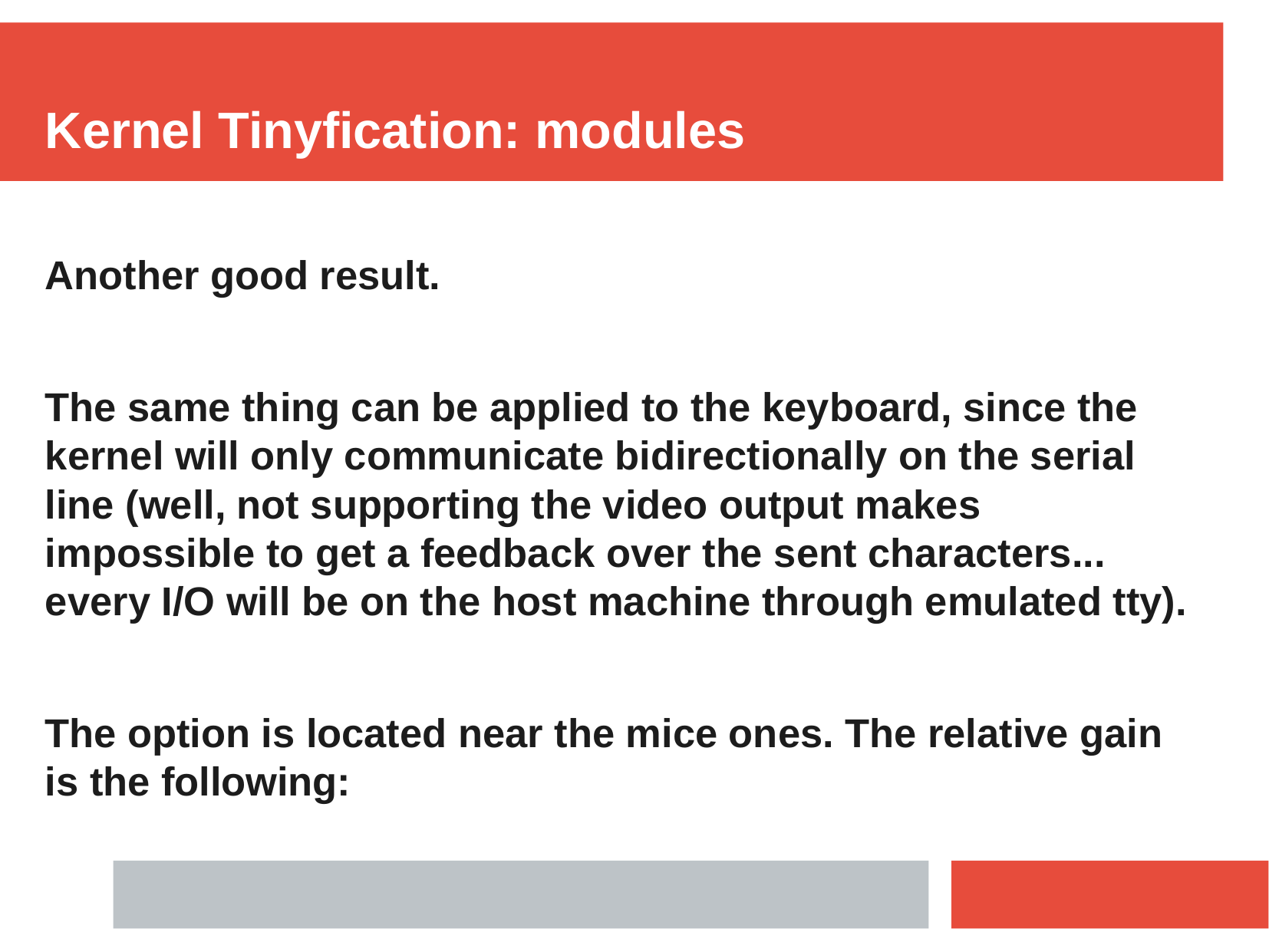

Kernel Tinyfication: modules
Another good result.

The same thing can be applied to the keyboard, since the kernel will only communicate bidirectionally on the serial line (well, not supporting the video output makes impossible to get a feedback over the sent characters... every I/O will be on the host machine through emulated tty).

The option is located near the mice ones. The relative gain is the following: